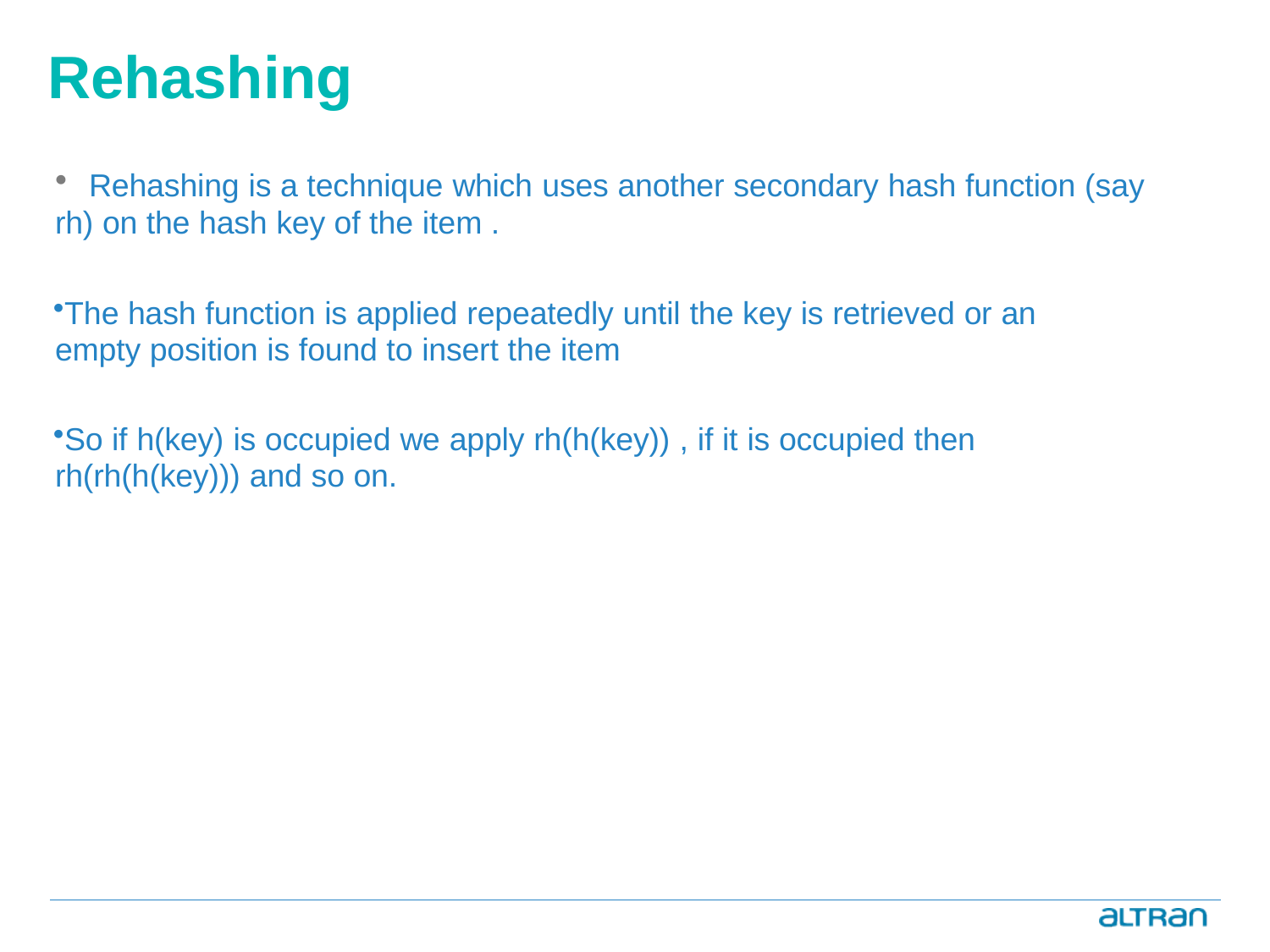

# Rehashing
Rehashing is a technique which uses another secondary hash function (say
rh) on the hash key of the item .

The hash function is applied repeatedly until the key is retrieved or an  empty position is found to insert the item

So if h(key) is occupied we apply rh(h(key)) , if it is occupied then  rh(rh(h(key))) and so on.